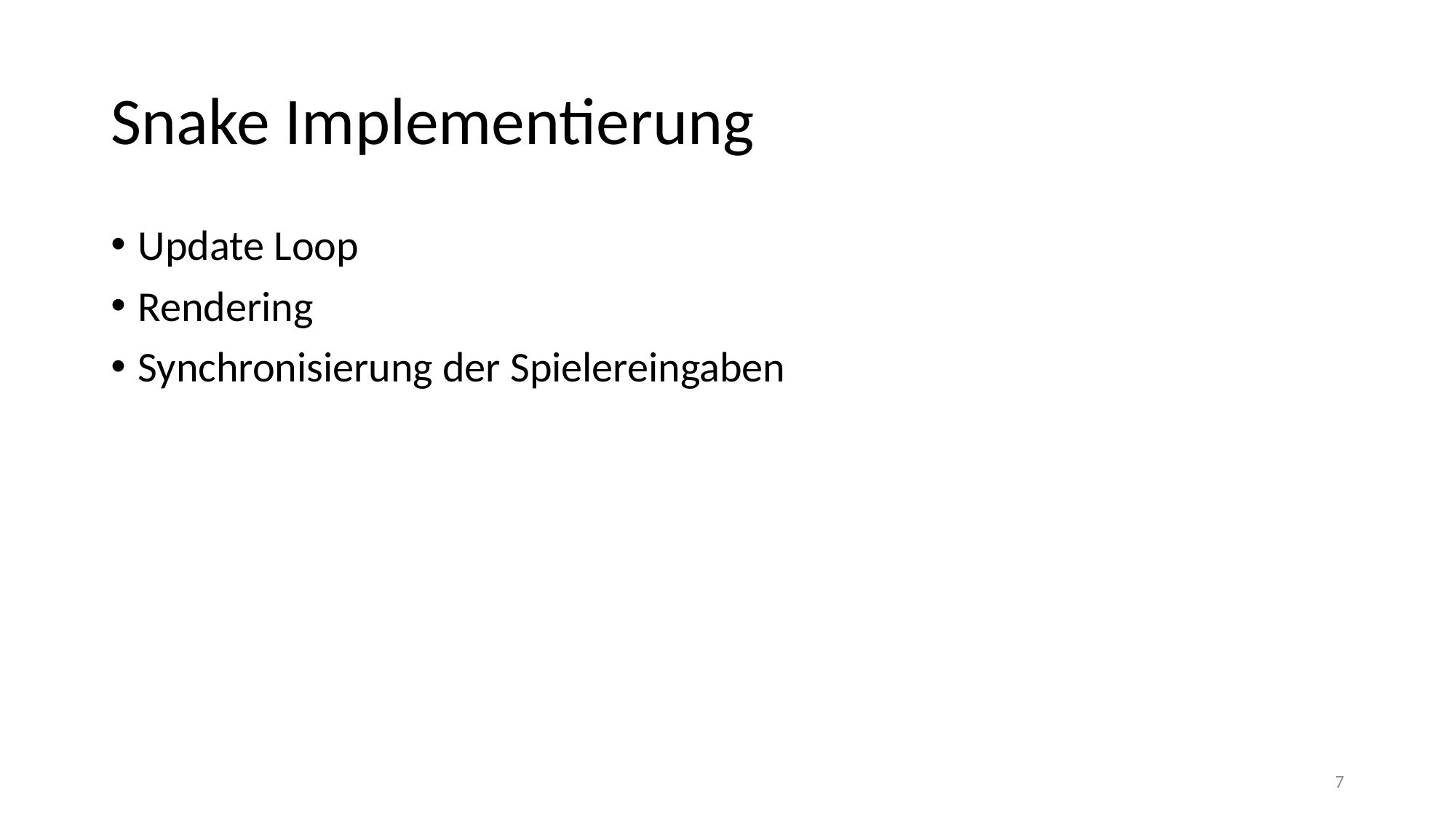

# Snake Implementierung
Update Loop
Rendering
Synchronisierung der Spielereingaben
7